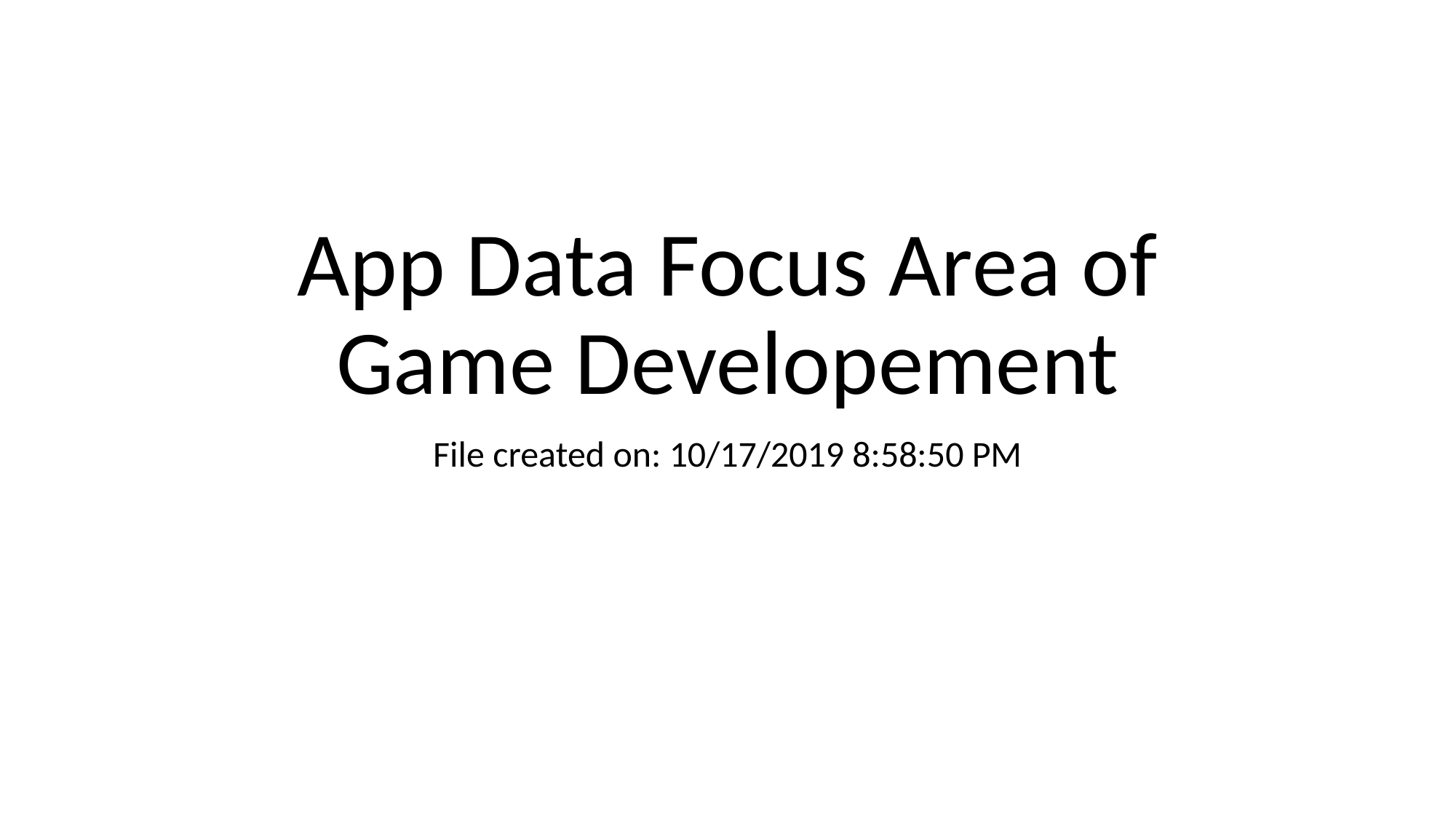

# App Data Focus Area of Game Developement
File created on: 10/17/2019 8:58:50 PM